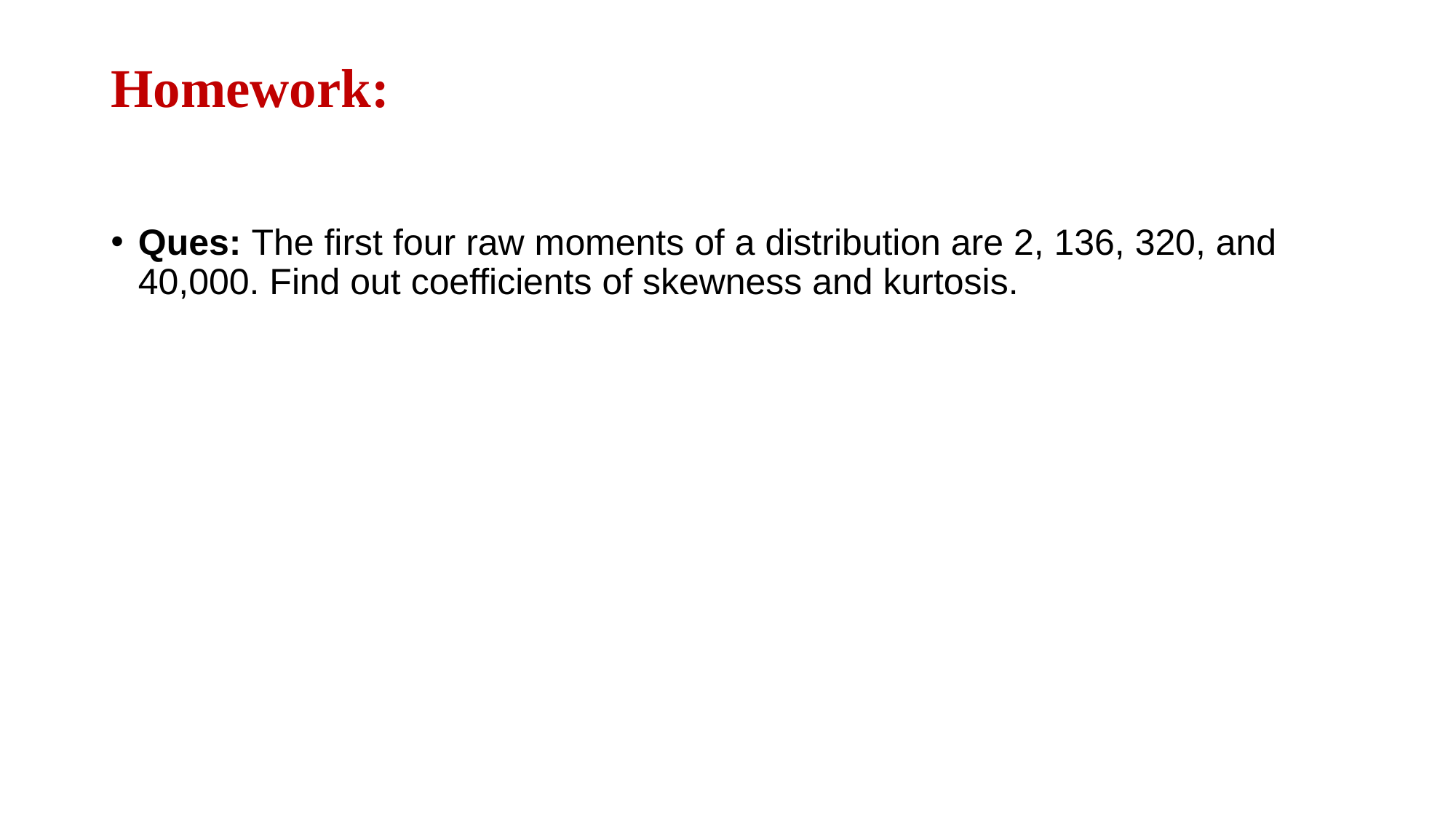

# Homework:
Ques: The first four raw moments of a distribution are 2, 136, 320, and 40,000. Find out coefficients of skewness and kurtosis.